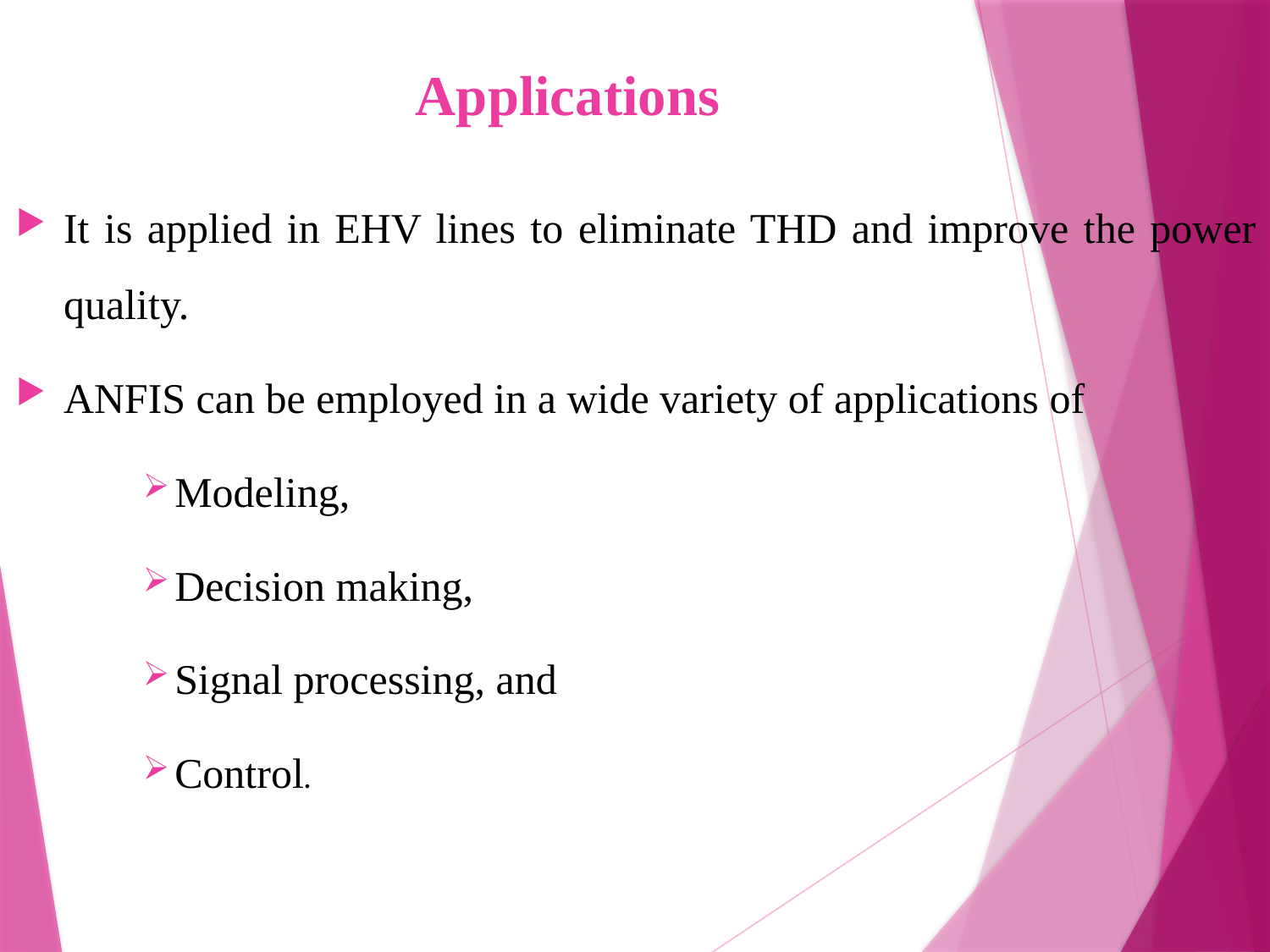

# Applications
It is applied in EHV lines to eliminate THD and improve the power quality.
ANFIS can be employed in a wide variety of applications of
Modeling,
Decision making,
Signal processing, and
Control.